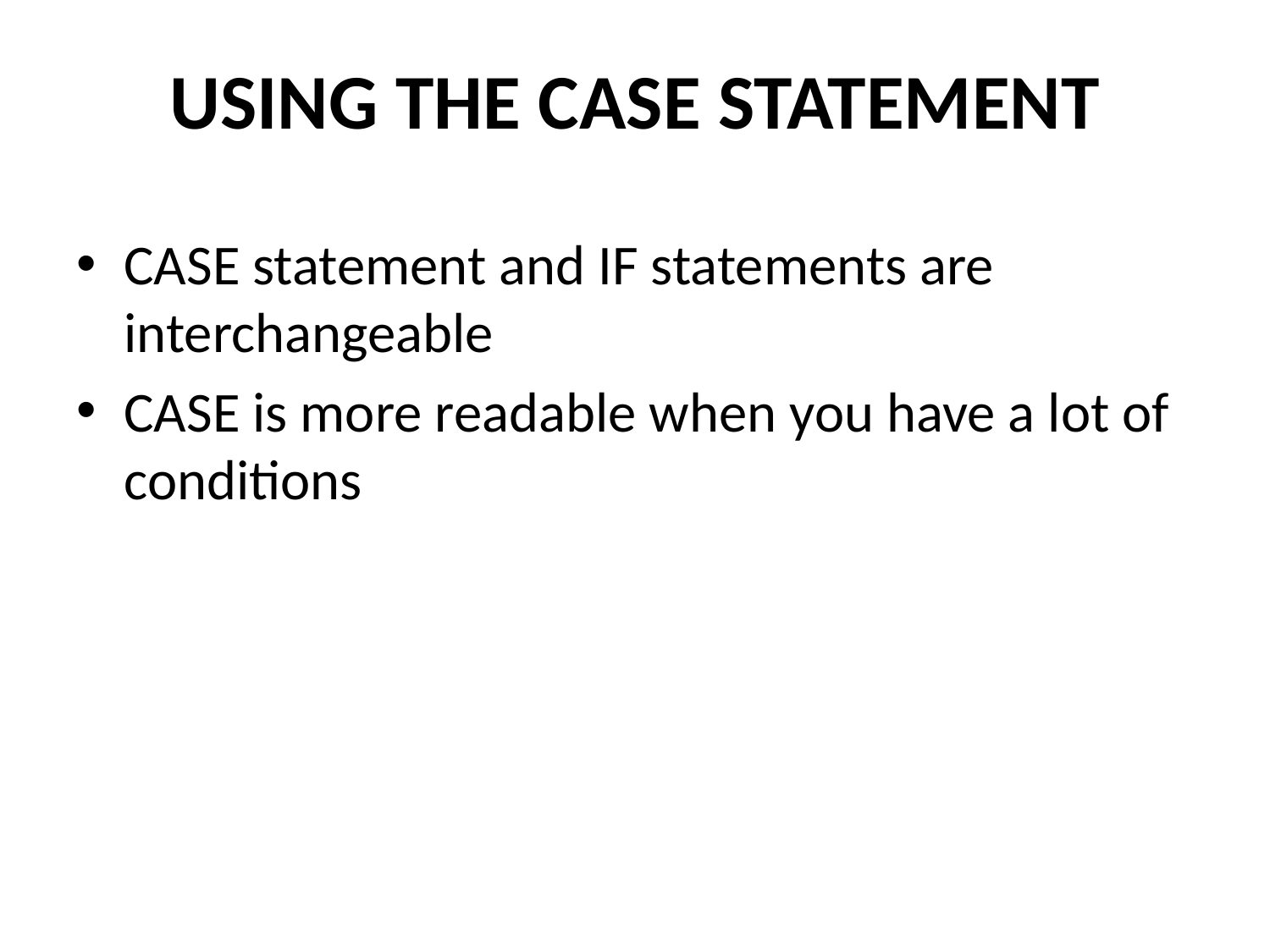

# Using the CASE Statement
CASE statement and IF statements are interchangeable
CASE is more readable when you have a lot of conditions